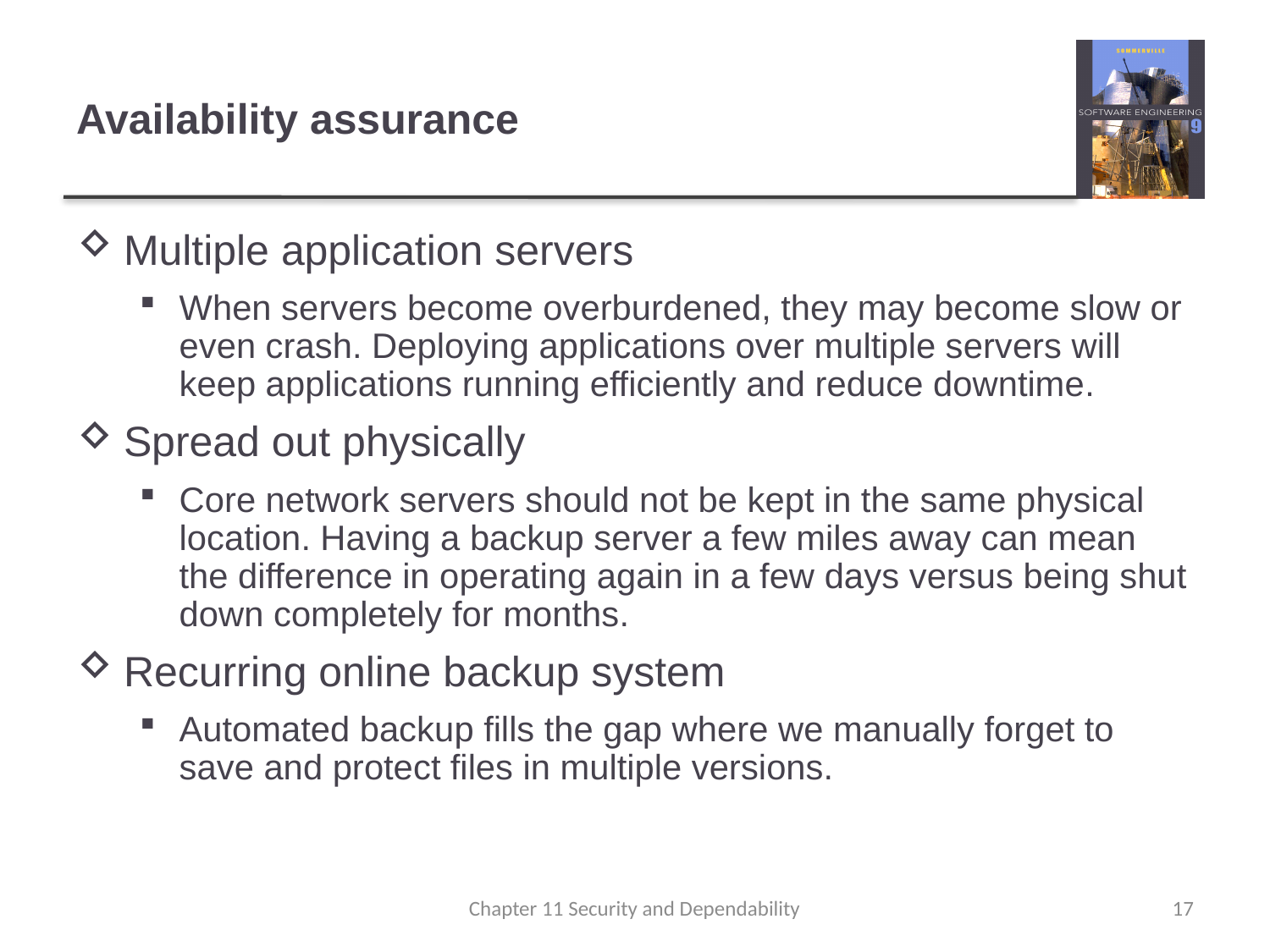

# Availability assurance
Multiple application servers
When servers become overburdened, they may become slow or even crash. Deploying applications over multiple servers will keep applications running efficiently and reduce downtime.
Spread out physically
Core network servers should not be kept in the same physical location. Having a backup server a few miles away can mean the difference in operating again in a few days versus being shut down completely for months.
Recurring online backup system
Automated backup fills the gap where we manually forget to save and protect files in multiple versions.
Chapter 11 Security and Dependability
17